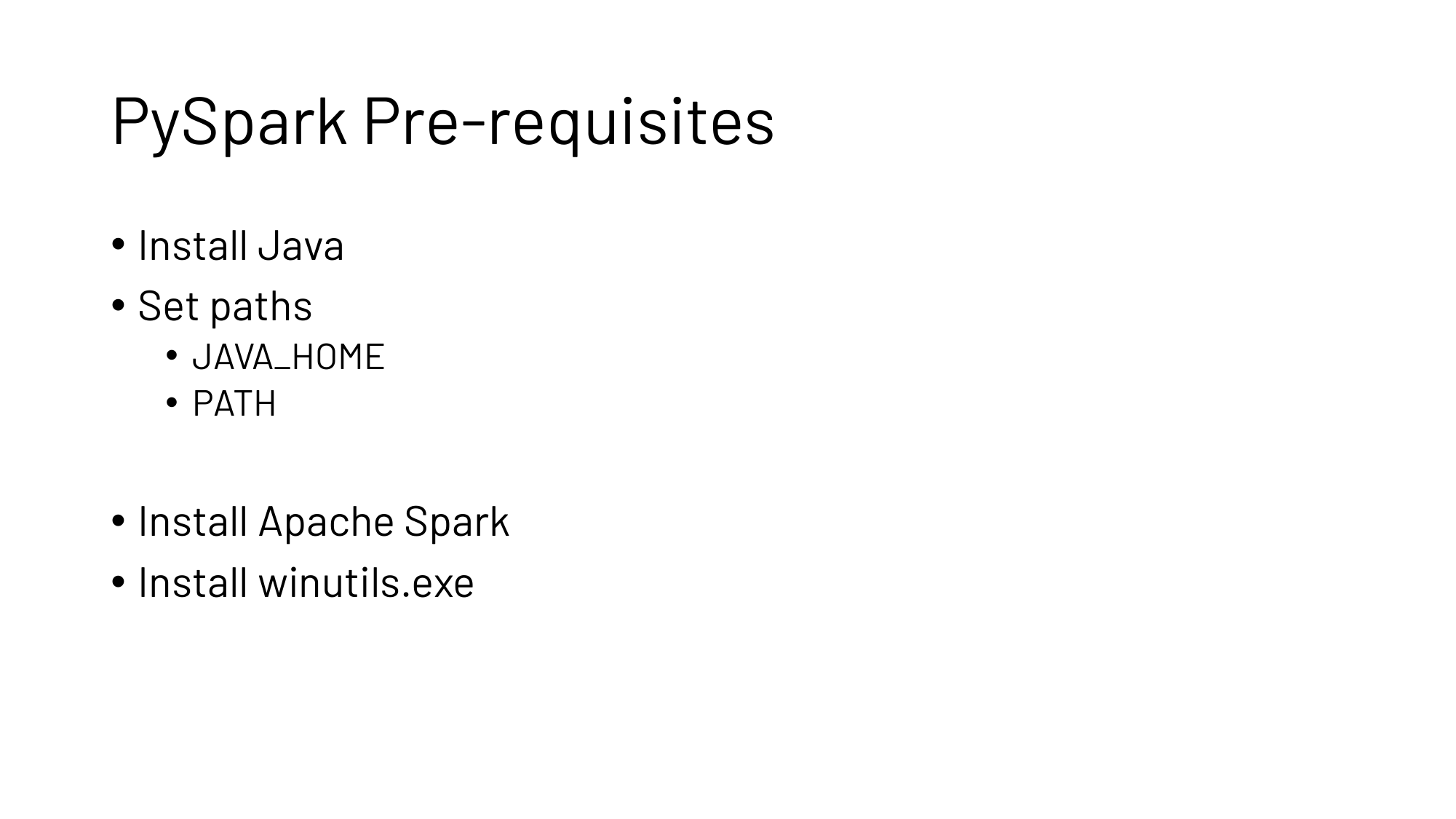

# PySpark Pre-requisites
Install Java
Set paths
JAVA_HOME
PATH

Install Apache Spark
Install winutils.exe